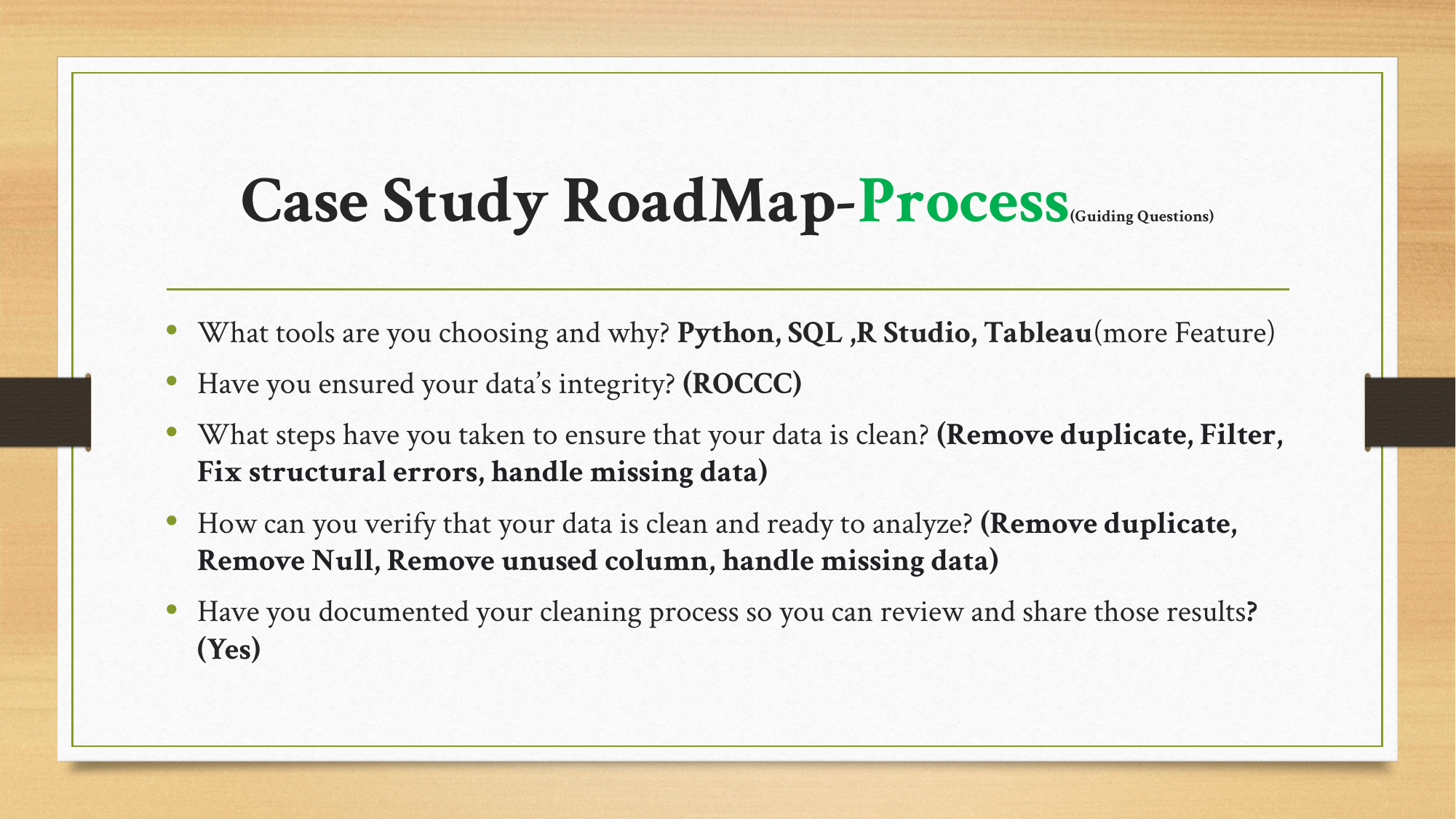

# Case Study RoadMap-Process(Guiding Questions)
What tools are you choosing and why? Python, SQL ,R Studio, Tableau(more Feature)
Have you ensured your data’s integrity? (ROCCC)
What steps have you taken to ensure that your data is clean? (Remove duplicate, Filter, Fix structural errors, handle missing data)
How can you verify that your data is clean and ready to analyze? (Remove duplicate, Remove Null, Remove unused column, handle missing data)
Have you documented your cleaning process so you can review and share those results?(Yes)